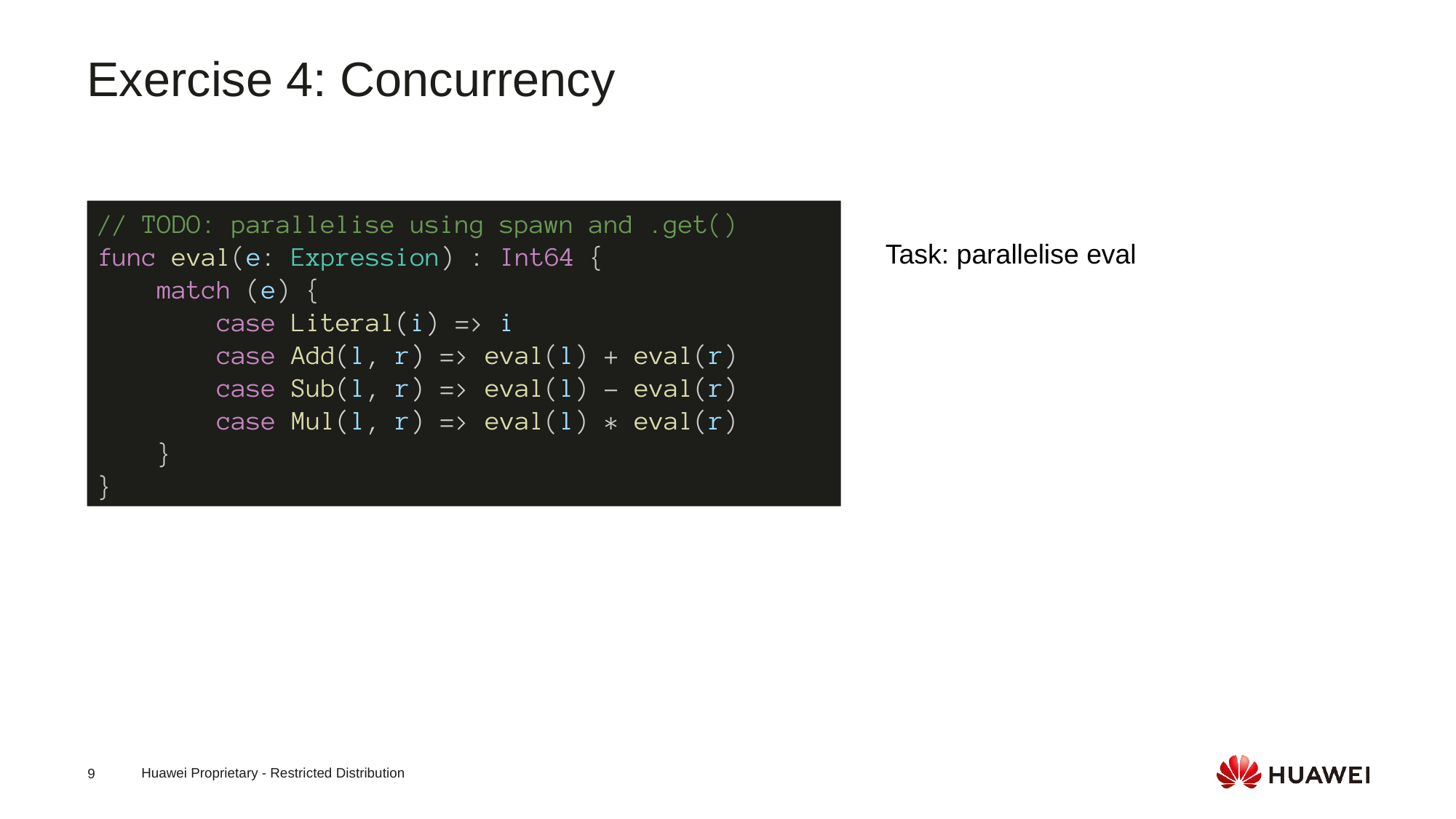

Exercise 4: Concurrency
// TODO: parallelise using spawn and .get()
func eval(e: Expression) : Int64 {
    match (e) {
        case Literal(i) => i
        case Add(l, r) => eval(l) + eval(r)
        case Sub(l, r) => eval(l) - eval(r)
        case Mul(l, r) => eval(l) * eval(r)
    }
}
Task: parallelise eval